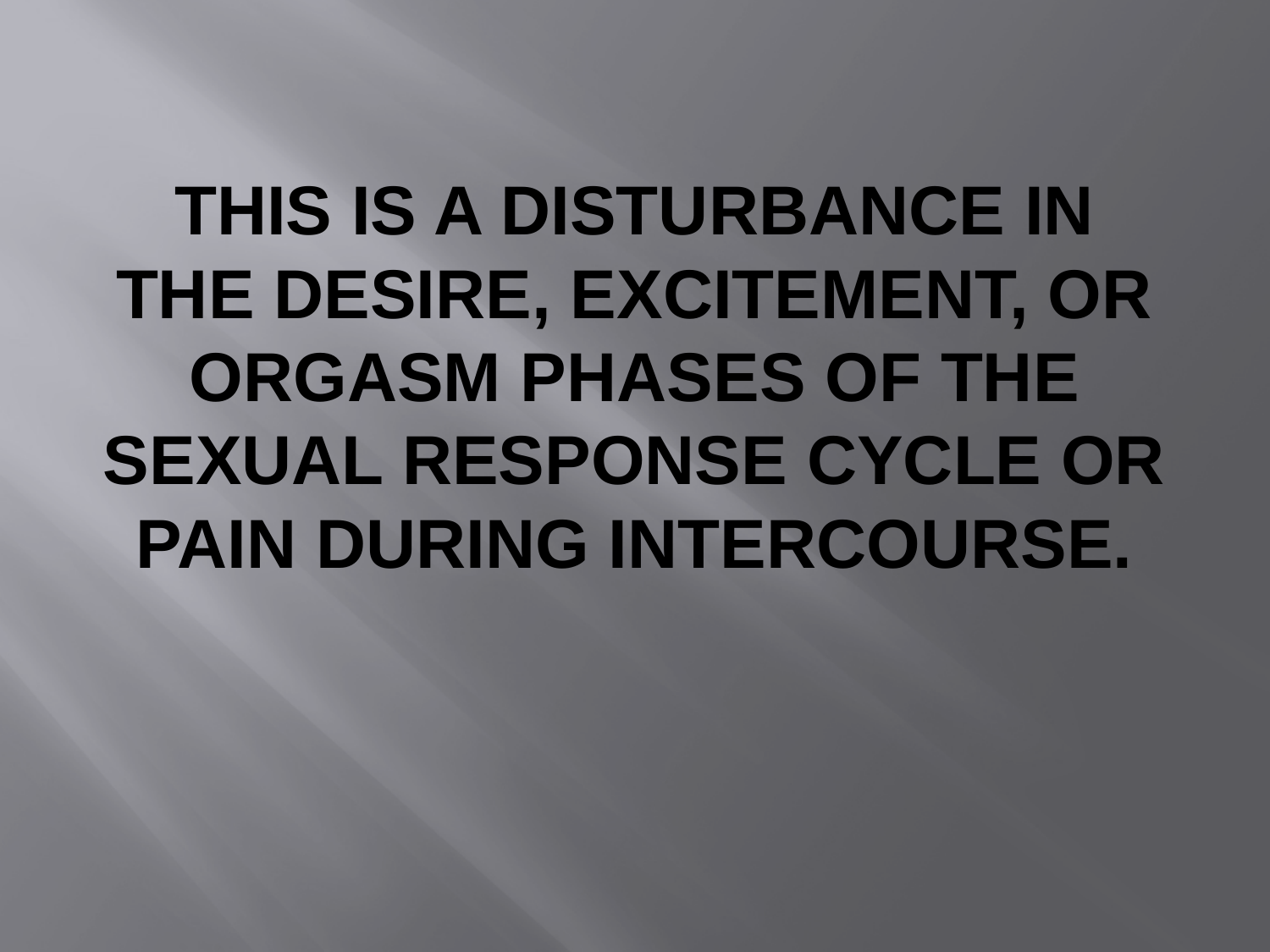

# This is a disturbance in the desire, excitement, or orgasm phases of the sexual response cycle or pain during intercourse.